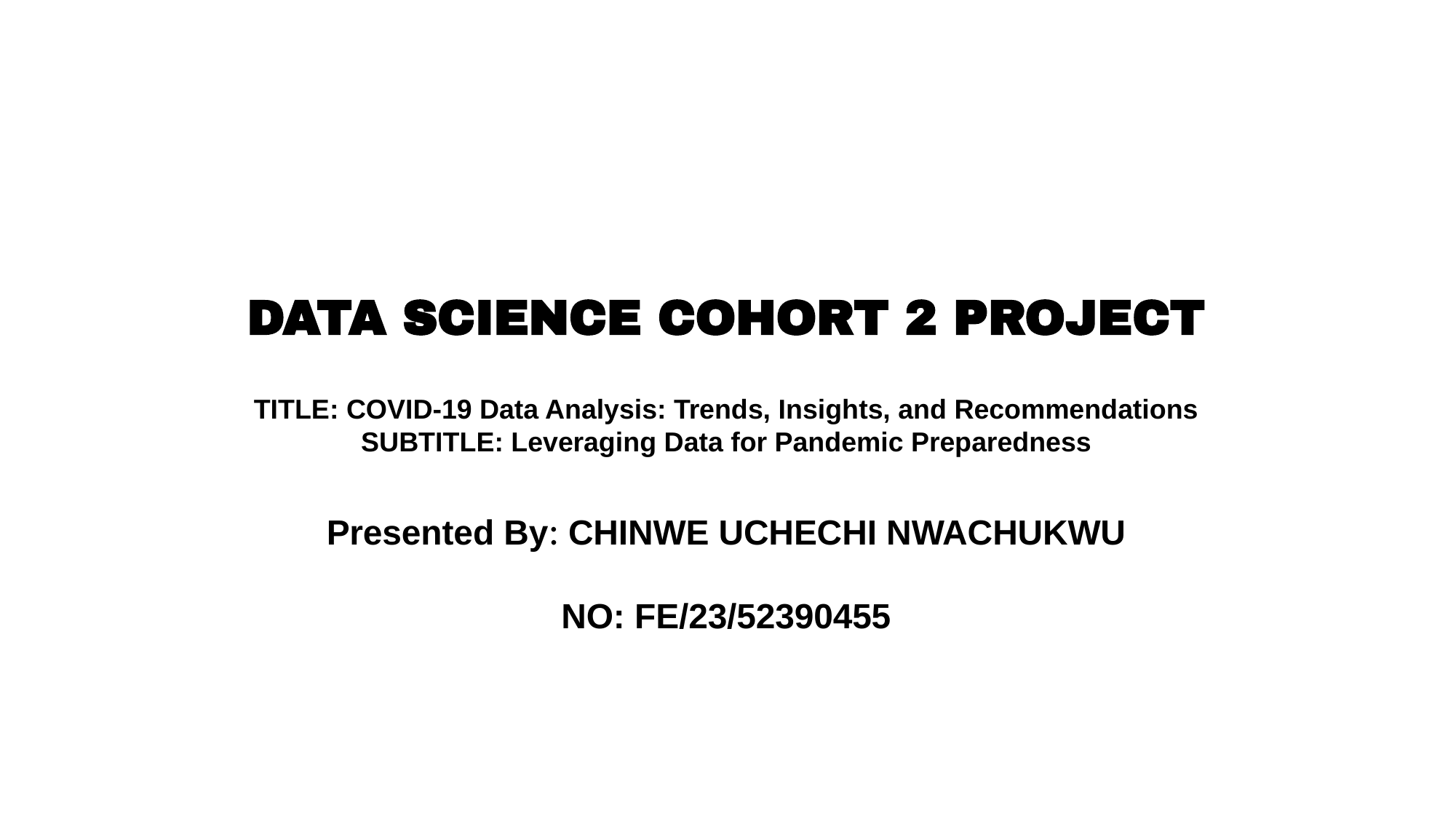

# DATA SCIENCE COHORT 2 PROJECT TITLE: COVID-19 Data Analysis: Trends, Insights, and Recommendations SUBTITLE: Leveraging Data for Pandemic Preparedness Presented By: CHINWE UCHECHI NWACHUKWU NO: FE/23/52390455